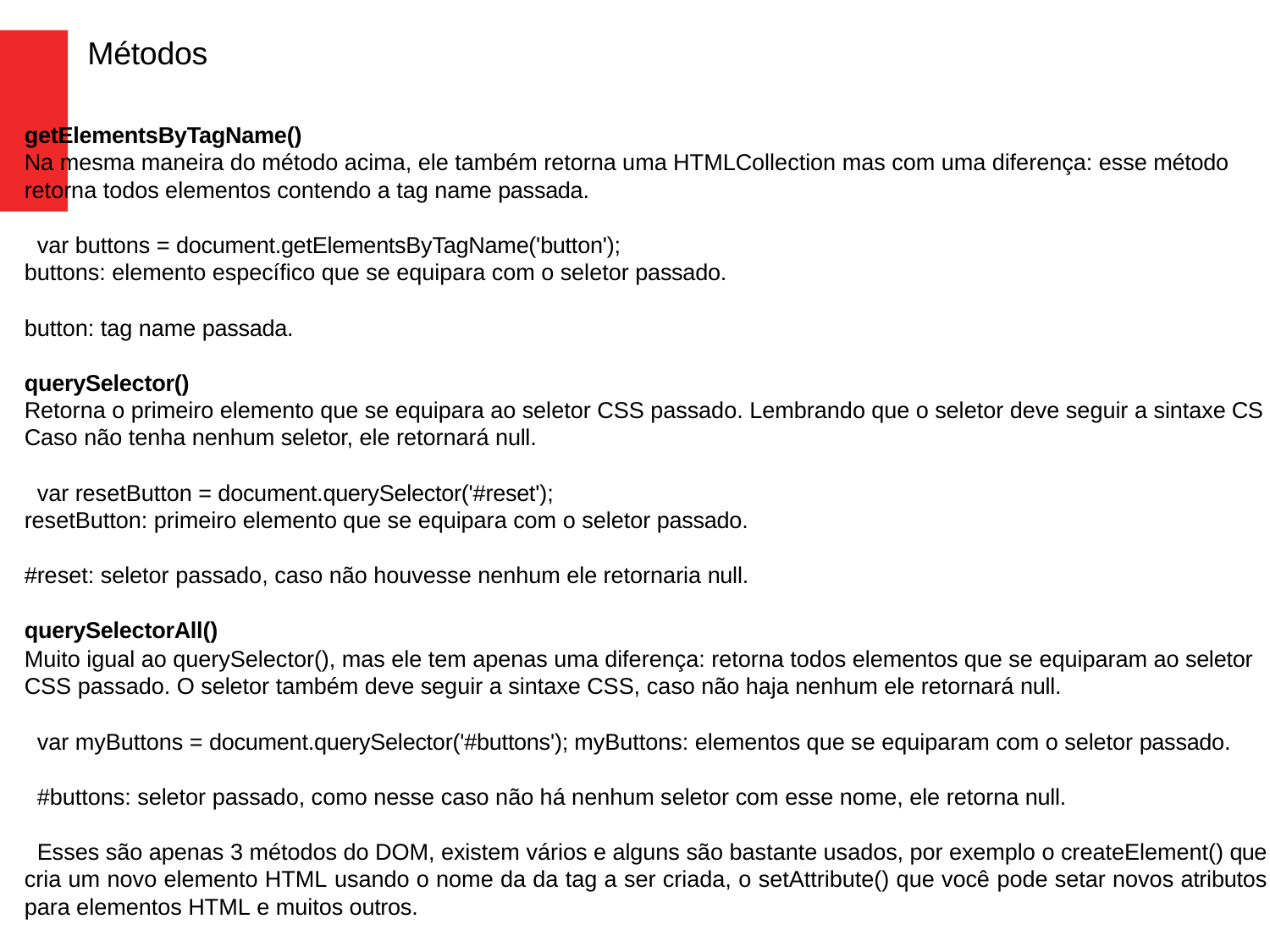

Métodos
getElementsByTagName()
Na mesma maneira do método acima, ele também retorna uma HTMLCollection mas com uma diferença: esse método retorna todos elementos contendo a tag name passada.

var buttons = document.getElementsByTagName('button');
buttons: elemento específico que se equipara com o seletor passado.

button: tag name passada.

querySelector()
Retorna o primeiro elemento que se equipara ao seletor CSS passado. Lembrando que o seletor deve seguir a sintaxe CS Caso não tenha nenhum seletor, ele retornará null.

var resetButton = document.querySelector('#reset');
resetButton: primeiro elemento que se equipara com o seletor passado.

#reset: seletor passado, caso não houvesse nenhum ele retornaria null.

querySelectorAll()
Muito igual ao querySelector(), mas ele tem apenas uma diferença: retorna todos elementos que se equiparam ao seletor CSS passado. O seletor também deve seguir a sintaxe CSS, caso não haja nenhum ele retornará null.

var myButtons = document.querySelector('#buttons'); myButtons: elementos que se equiparam com o seletor passado.

#buttons: seletor passado, como nesse caso não há nenhum seletor com esse nome, ele retorna null.

Esses são apenas 3 métodos do DOM, existem vários e alguns são bastante usados, por exemplo o createElement() que cria um novo elemento HTML usando o nome da da tag a ser criada, o setAttribute() que você pode setar novos atributos para elementos HTML e muitos outros.